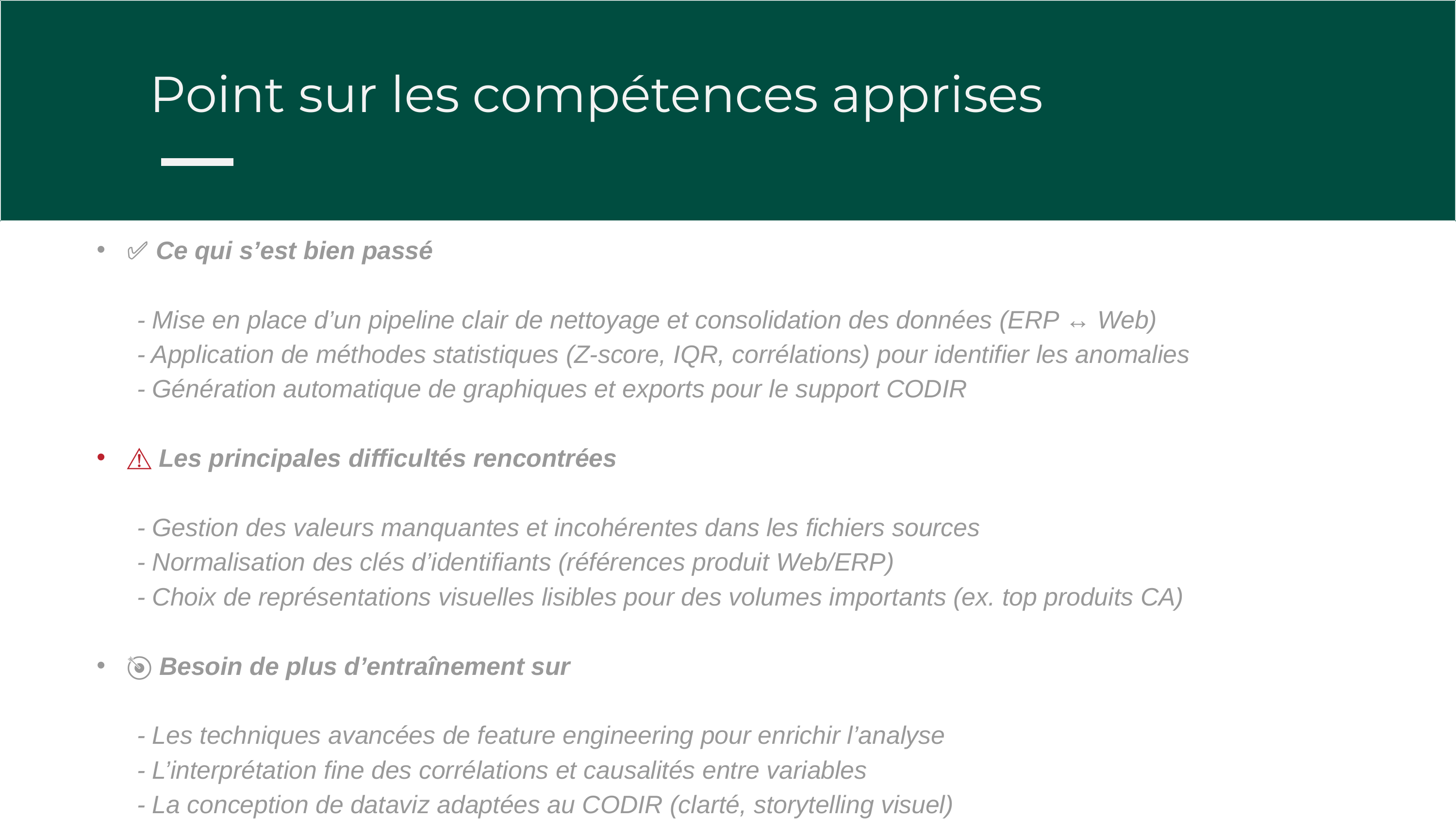

Point sur les compétences apprises

✅ Ce qui s’est bien passé

          - Mise en place d’un pipeline clair de nettoyage et consolidation des données (ERP ↔ Web)
          - Application de méthodes statistiques (Z-score, IQR, corrélations) pour identifier les anomalies
          - Génération automatique de graphiques et exports pour le support CODIR

⚠️ Les principales difficultés rencontrées

          - Gestion des valeurs manquantes et incohérentes dans les fichiers sources
          - Normalisation des clés d’identifiants (références produit Web/ERP)
          - Choix de représentations visuelles lisibles pour des volumes importants (ex. top produits CA)

🎯 Besoin de plus d’entraînement sur

          - Les techniques avancées de feature engineering pour enrichir l’analyse
          - L’interprétation fine des corrélations et causalités entre variables
          - La conception de dataviz adaptées au CODIR (clarté, storytelling visuel)